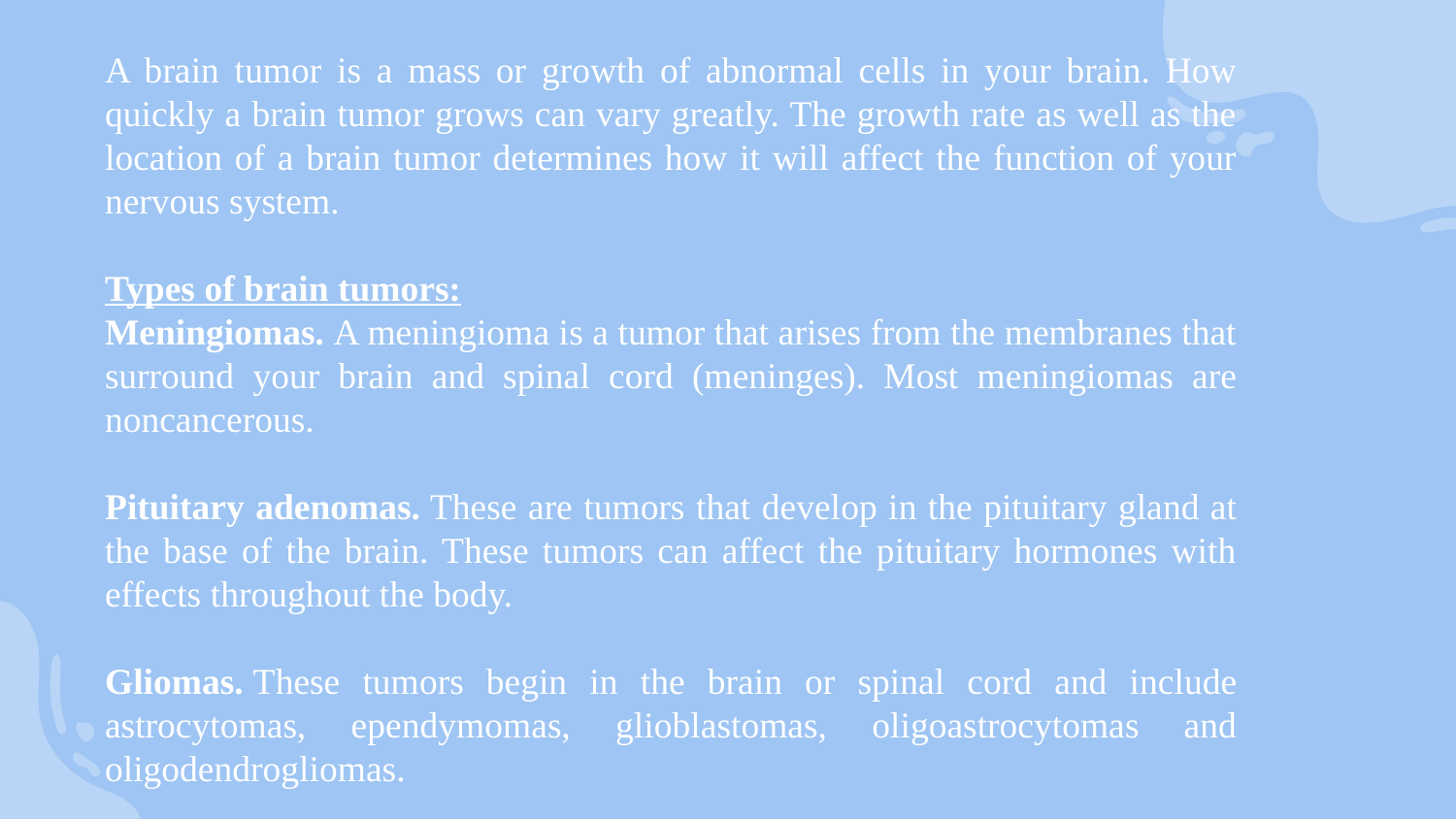

A brain tumor is a mass or growth of abnormal cells in your brain. How quickly a brain tumor grows can vary greatly. The growth rate as well as the location of a brain tumor determines how it will affect the function of your nervous system.

Types of brain tumors:
Meningiomas. A meningioma is a tumor that arises from the membranes that surround your brain and spinal cord (meninges). Most meningiomas are noncancerous.

Pituitary adenomas. These are tumors that develop in the pituitary gland at the base of the brain. These tumors can affect the pituitary hormones with effects throughout the body.

Gliomas. These tumors begin in the brain or spinal cord and include astrocytomas, ependymomas, glioblastomas, oligoastrocytomas and oligodendrogliomas.